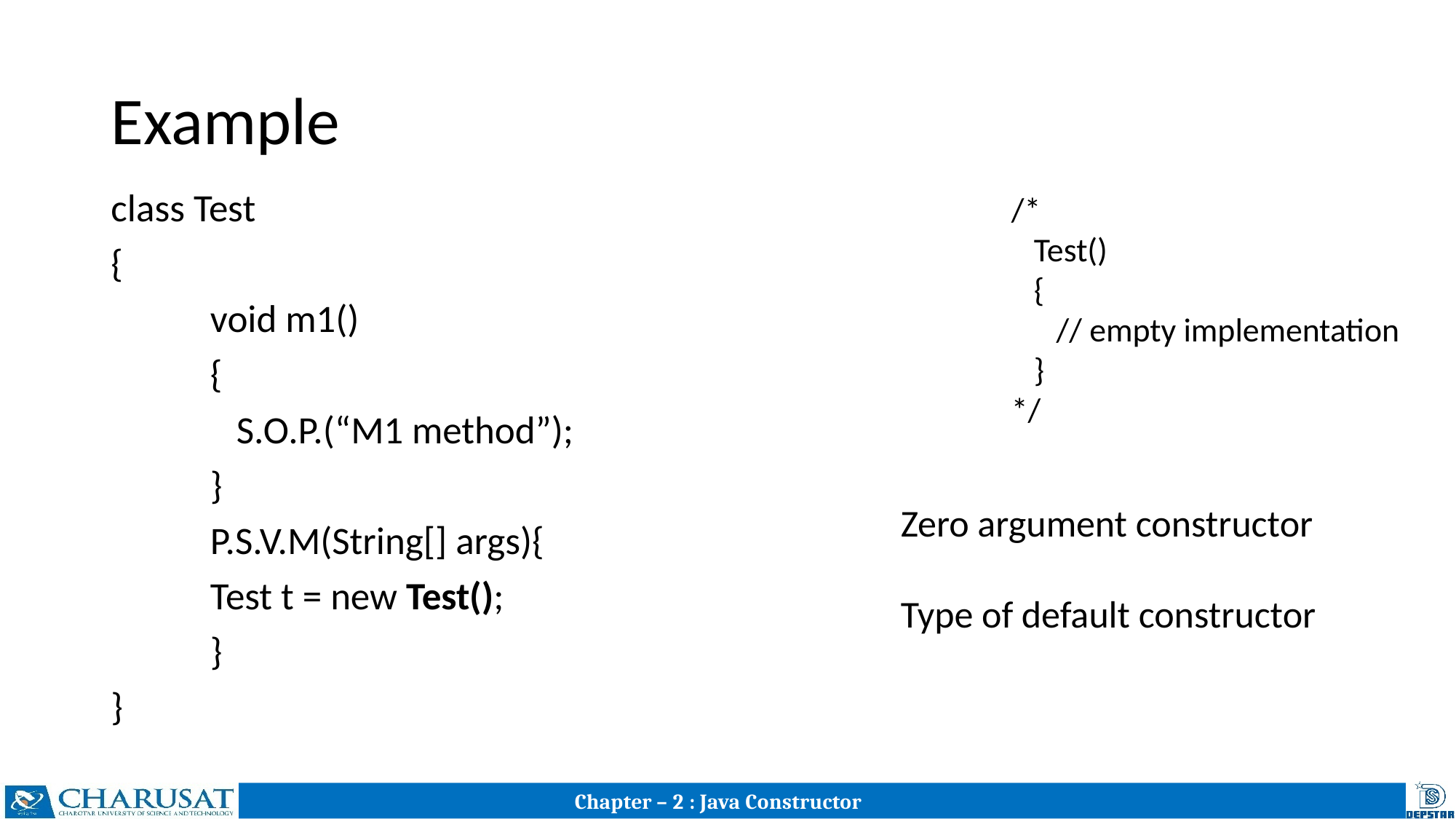

# Example
class Test
{
	void m1()
	{
	   S.O.P.(“M1 method”);
	}
  	P.S.V.M(String[] args){
       		Test t = new Test();
	}
}
/*
   Test()
   {
      // empty implementation
   }
*/
Zero argument constructor

Type of default constructor